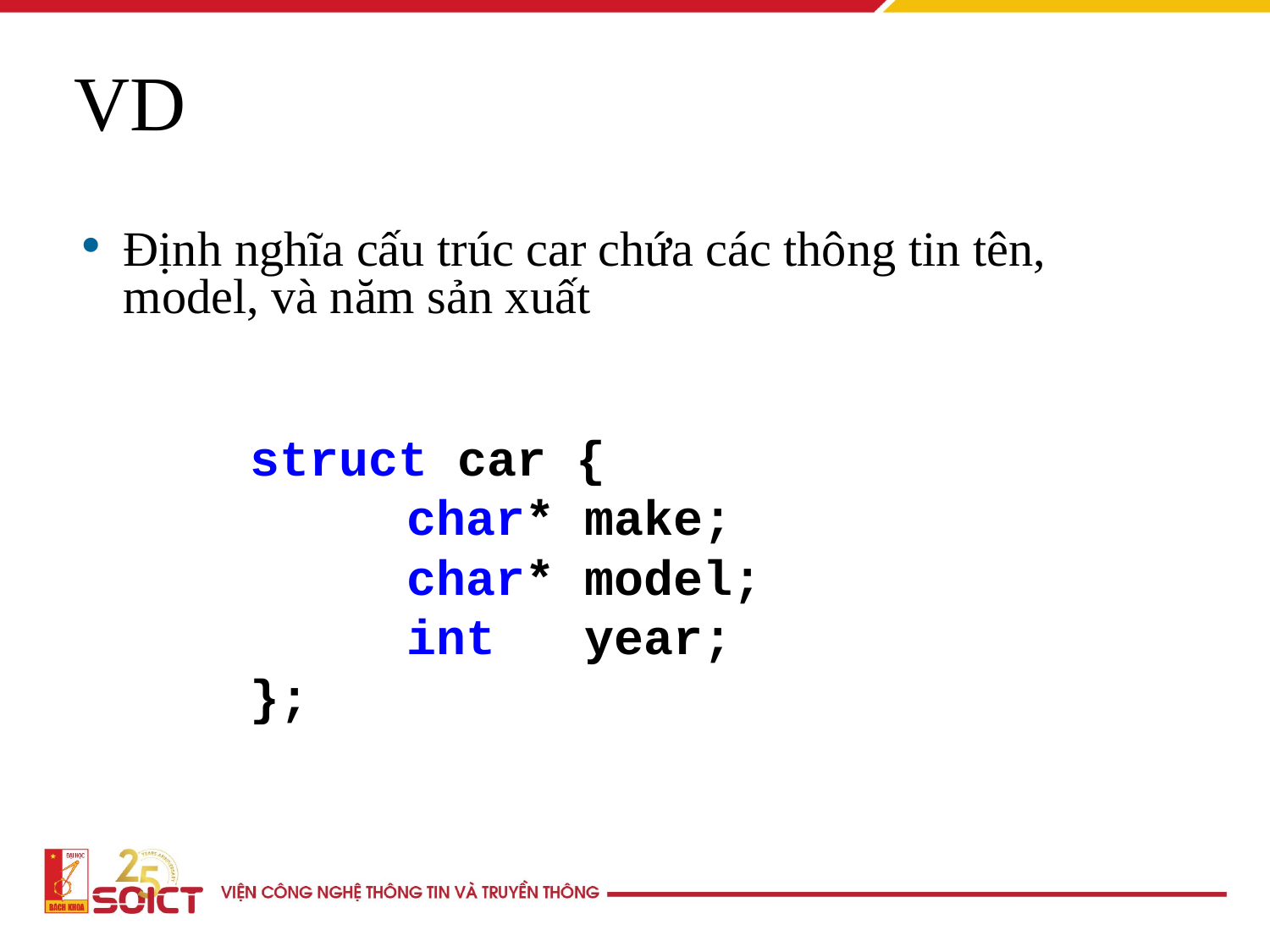

VD
Định nghĩa cấu trúc car chứa các thông tin tên, model, và năm sản xuất

		struct car {
   		 char* make;
			 char* model;
   		 int   year;
		};